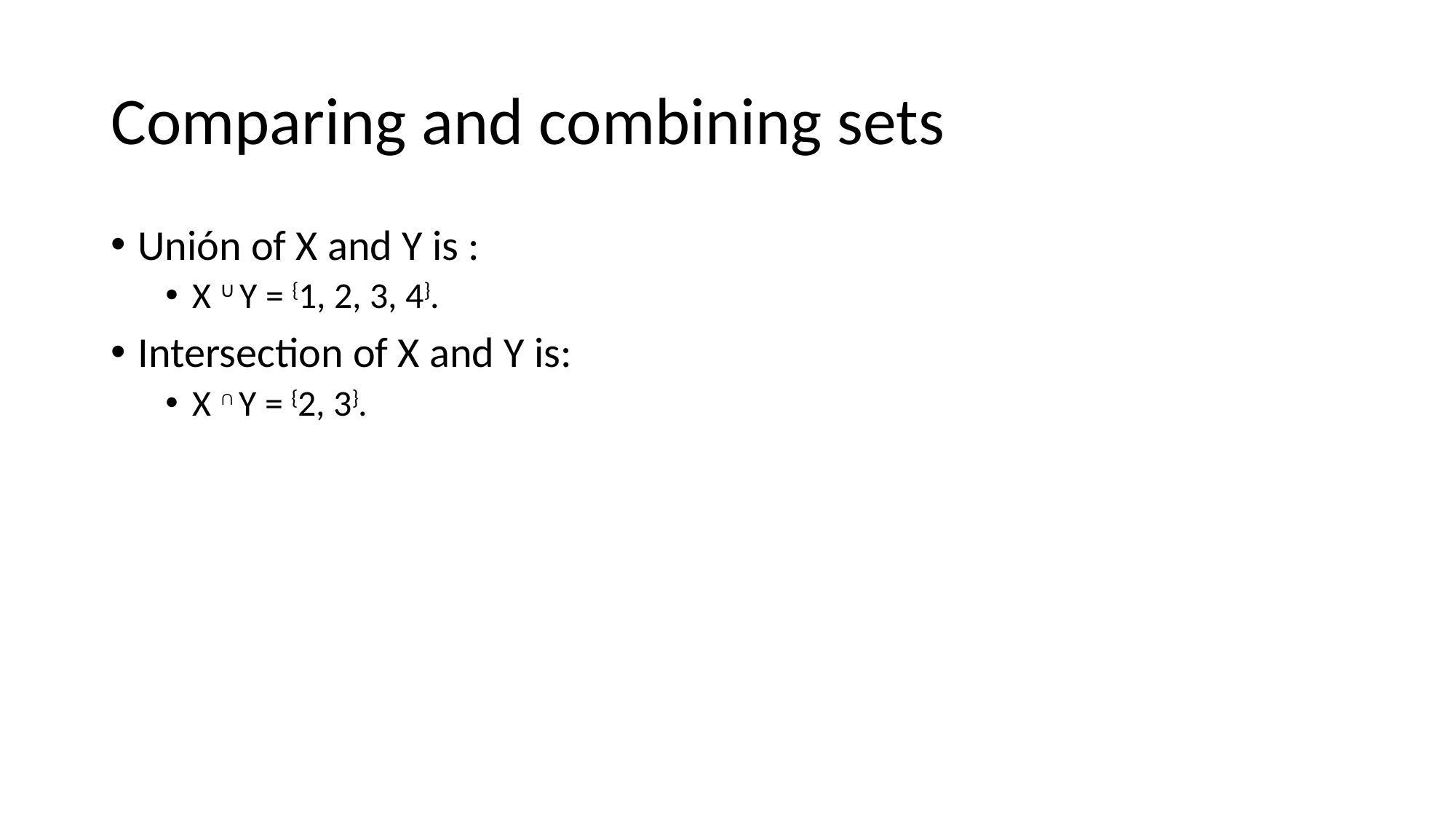

Comparing and combining sets
Unión of X and Y is :
X ∪ Y = {1, 2, 3, 4}.
Intersection of X and Y is:
X ∩ Y = {2, 3}.